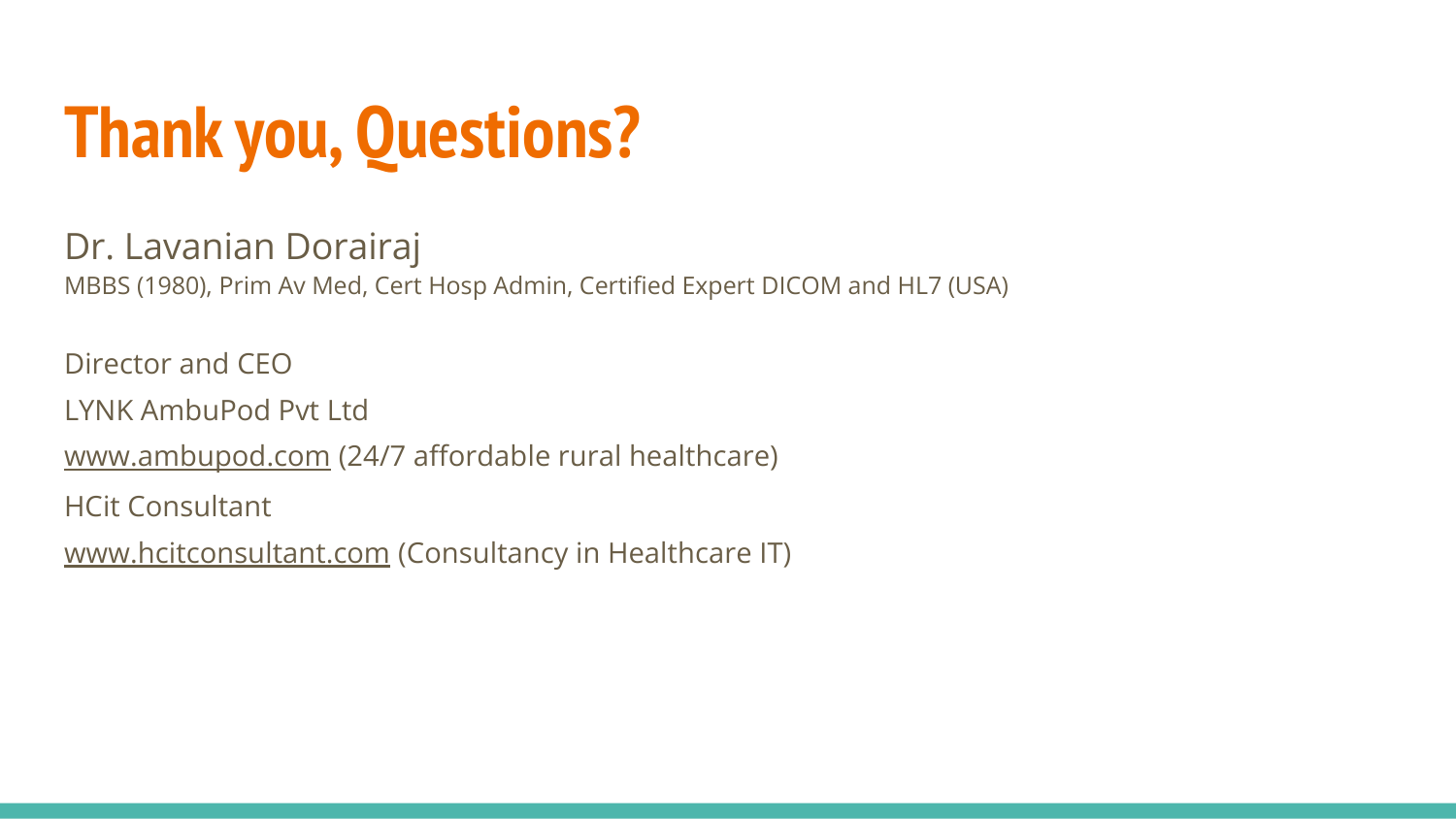

# Thank you, Questions?
Dr. Lavanian Dorairaj
MBBS (1980), Prim Av Med, Cert Hosp Admin, Certified Expert DICOM and HL7 (USA)

Director and CEO
LYNK AmbuPod Pvt Ltd
www.ambupod.com (24/7 affordable rural healthcare)
HCit Consultant
www.hcitconsultant.com (Consultancy in Healthcare IT)